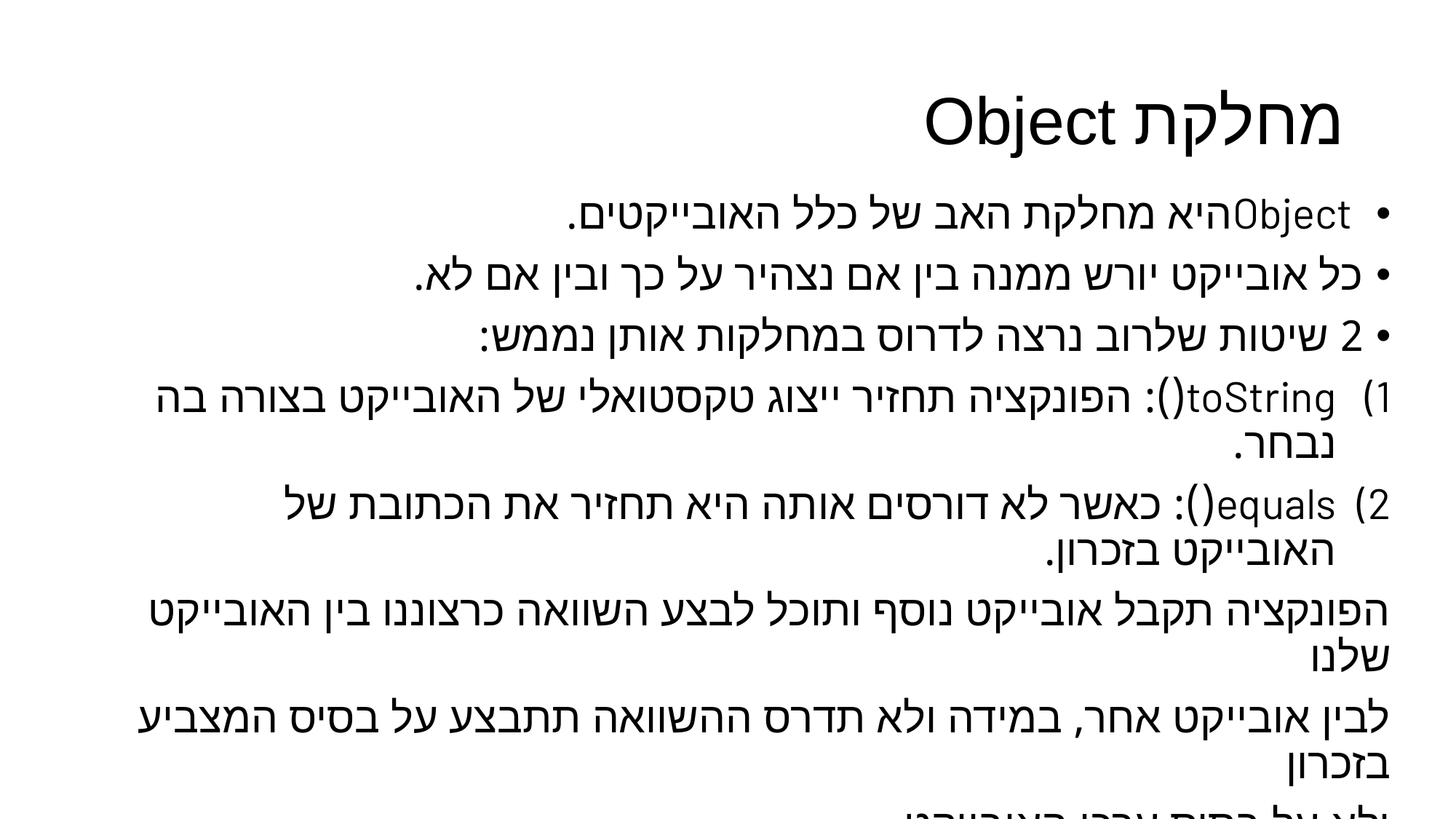

# מחלקת Object
 Objectהיא מחלקת האב של כלל האובייקטים.
כל אובייקט יורש ממנה בין אם נצהיר על כך ובין אם לא.
2 שיטות שלרוב נרצה לדרוס במחלקות אותן נממש:
toString(): הפונקציה תחזיר ייצוג טקסטואלי של האובייקט בצורה בה נבחר.
equals(): כאשר לא דורסים אותה היא תחזיר את הכתובת של האובייקט בזכרון.
	הפונקציה תקבל אובייקט נוסף ותוכל לבצע השוואה כרצוננו בין האובייקט שלנו
	לבין אובייקט אחר, במידה ולא תדרס ההשוואה תתבצע על בסיס המצביע בזכרון
	ולא על בסיס ערכי האובייקט.